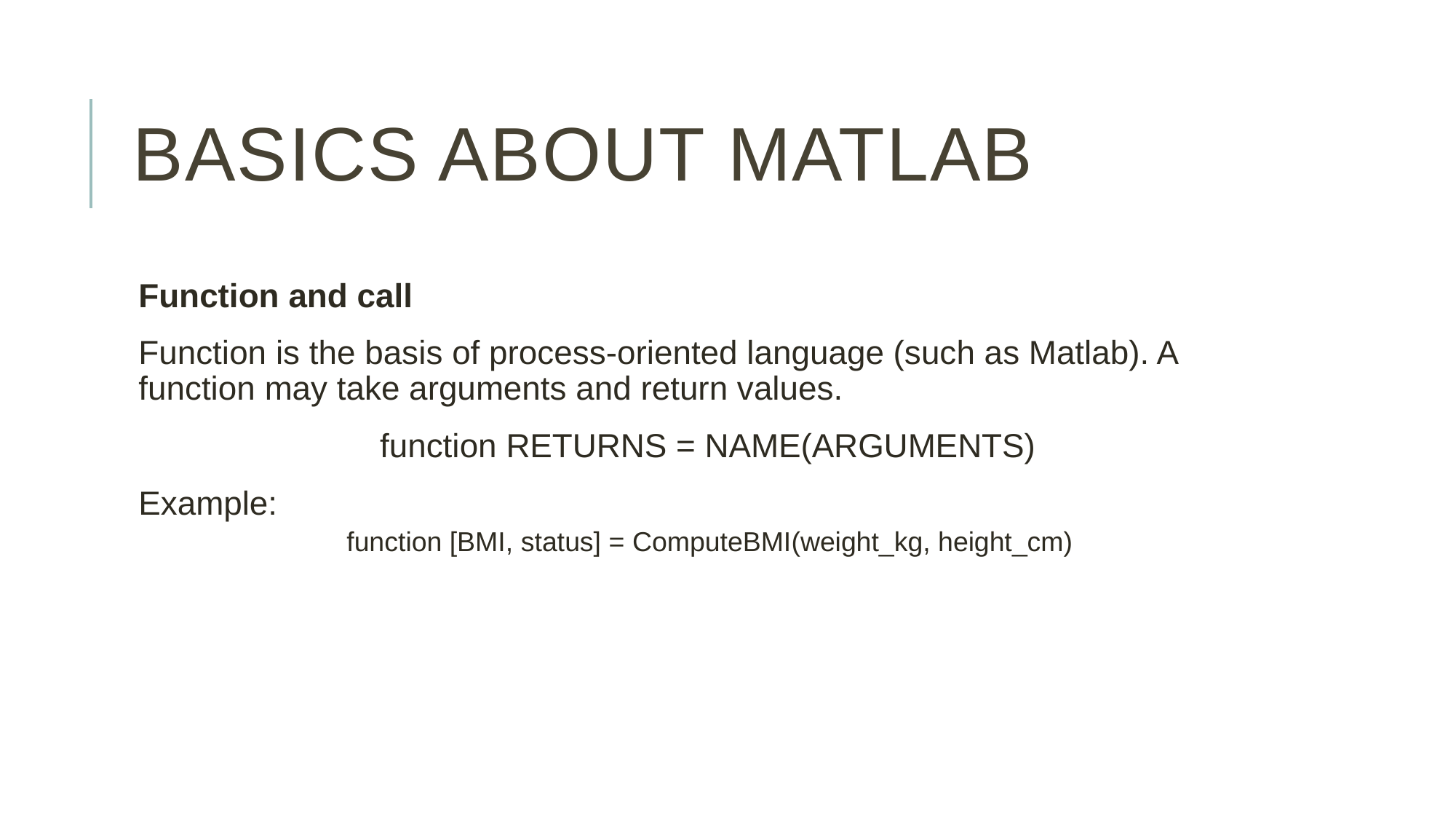

# BASICS ABOUT MATLAB
Function and call
Function is the basis of process-oriented language (such as Matlab). A function may take arguments and return values.
function RETURNS = NAME(ARGUMENTS)
Example:
function [BMI, status] = ComputeBMI(weight_kg, height_cm)